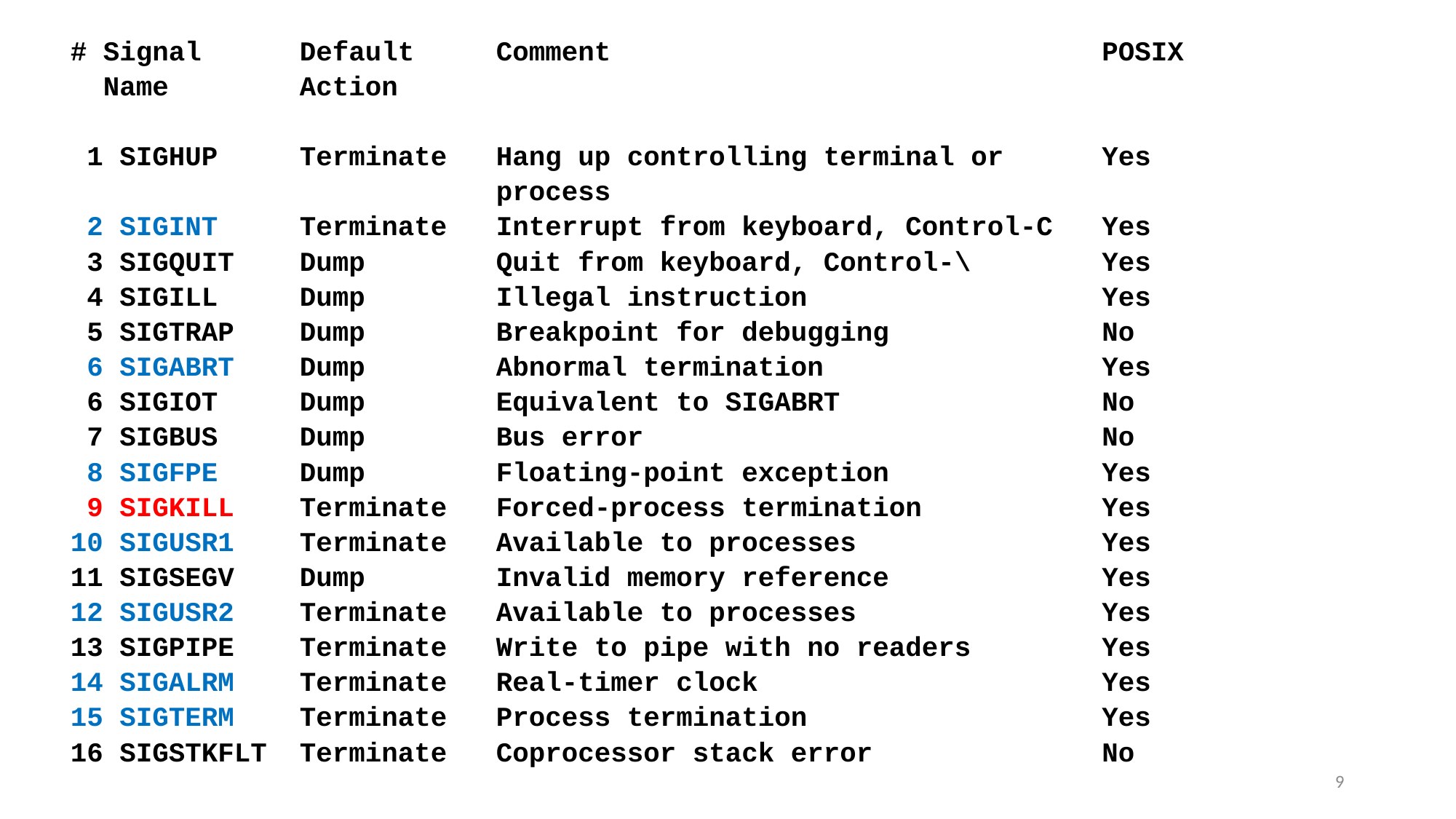

# Signal      Default     Comment                              POSIX
  Name        Action

 1 SIGHUP     Terminate   Hang up controlling terminal or      Yes
                          process
 2 SIGINT     Terminate   Interrupt from keyboard, Control-C   Yes
 3 SIGQUIT    Dump        Quit from keyboard, Control-\        Yes
 4 SIGILL     Dump        Illegal instruction                  Yes
 5 SIGTRAP    Dump        Breakpoint for debugging             No
 6 SIGABRT    Dump        Abnormal termination                 Yes
 6 SIGIOT     Dump        Equivalent to SIGABRT                No
 7 SIGBUS     Dump        Bus error                            No
 8 SIGFPE     Dump        Floating-point exception             Yes
 9 SIGKILL    Terminate   Forced-process termination           Yes
10 SIGUSR1    Terminate   Available to processes               Yes
11 SIGSEGV    Dump        Invalid memory reference             Yes
12 SIGUSR2    Terminate   Available to processes               Yes
13 SIGPIPE    Terminate   Write to pipe with no readers        Yes
14 SIGALRM    Terminate   Real-timer clock                     Yes
15 SIGTERM    Terminate   Process termination                  Yes
16 SIGSTKFLT  Terminate   Coprocessor stack error              No

9